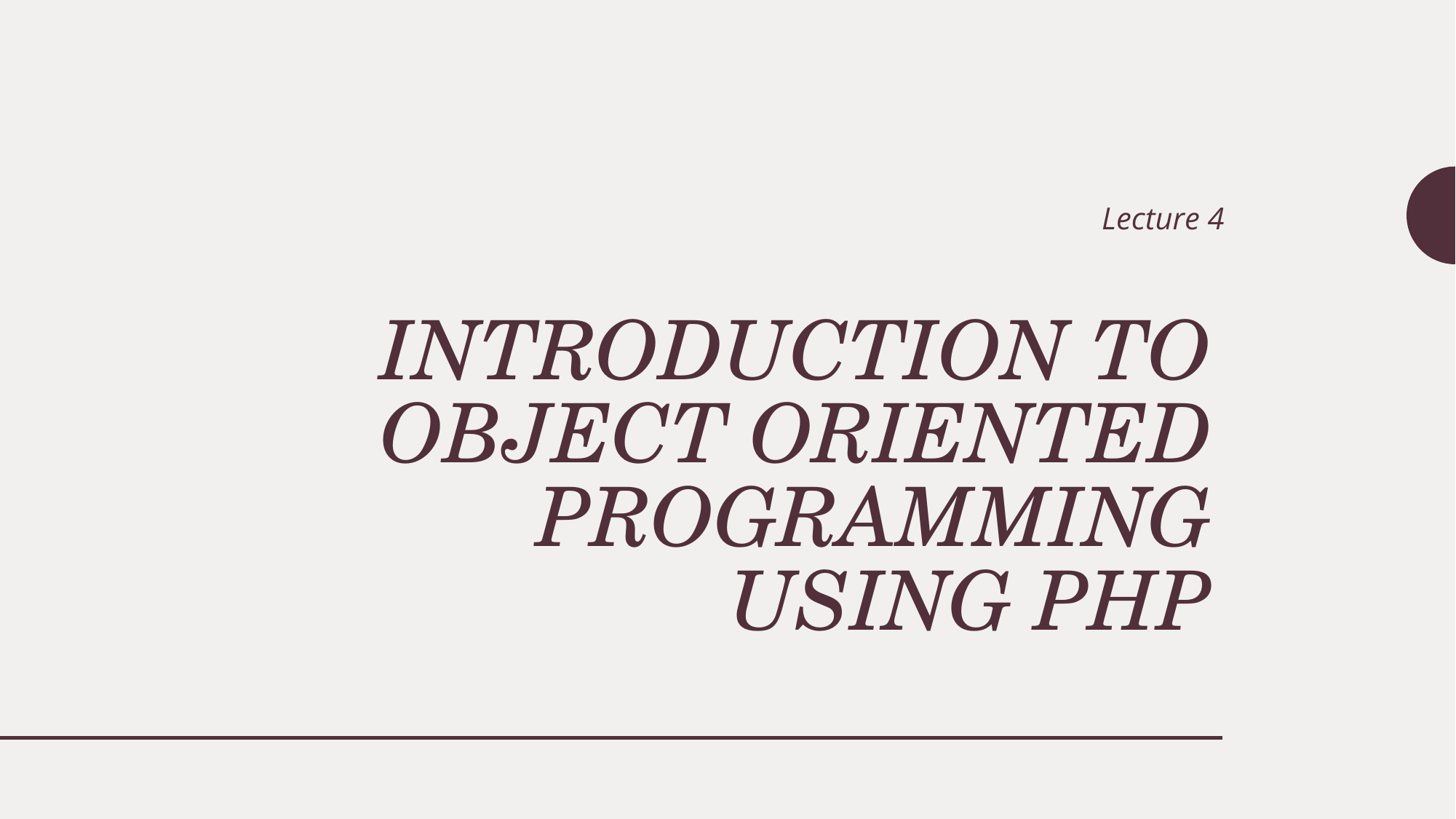

Lecture 4
# Introduction to object oriented programming using PHP